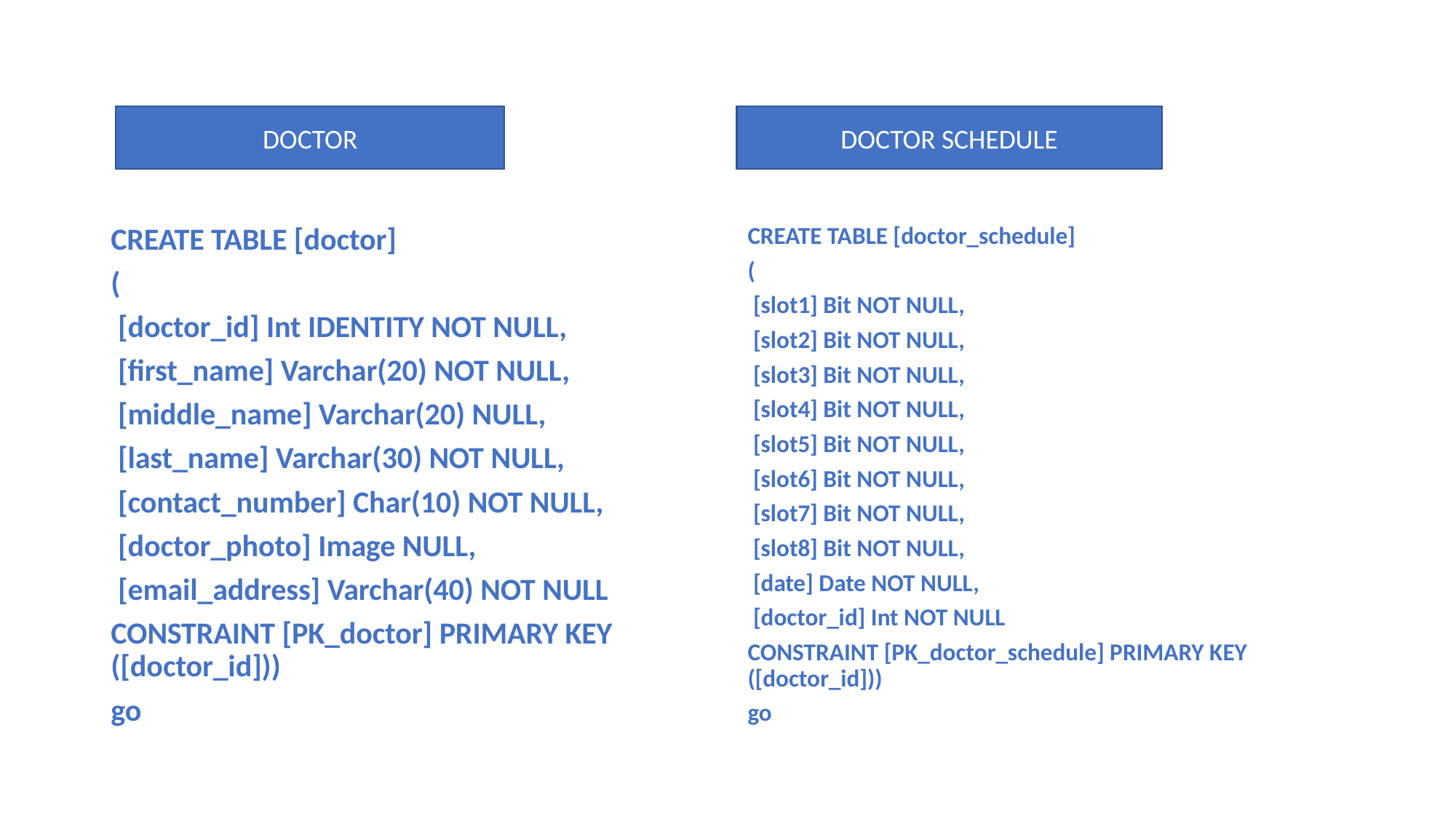

# .
DOCTOR
DOCTOR SCHEDULE
CREATE TABLE [doctor]
(
 [doctor_id] Int IDENTITY NOT NULL,
 [first_name] Varchar(20) NOT NULL,
 [middle_name] Varchar(20) NULL,
 [last_name] Varchar(30) NOT NULL,
 [contact_number] Char(10) NOT NULL,
 [doctor_photo] Image NULL,
 [email_address] Varchar(40) NOT NULL
CONSTRAINT [PK_doctor] PRIMARY KEY ([doctor_id]))
go
CREATE TABLE [doctor_schedule]
(
 [slot1] Bit NOT NULL,
 [slot2] Bit NOT NULL,
 [slot3] Bit NOT NULL,
 [slot4] Bit NOT NULL,
 [slot5] Bit NOT NULL,
 [slot6] Bit NOT NULL,
 [slot7] Bit NOT NULL,
 [slot8] Bit NOT NULL,
 [date] Date NOT NULL,
 [doctor_id] Int NOT NULL
CONSTRAINT [PK_doctor_schedule] PRIMARY KEY ([doctor_id]))
go